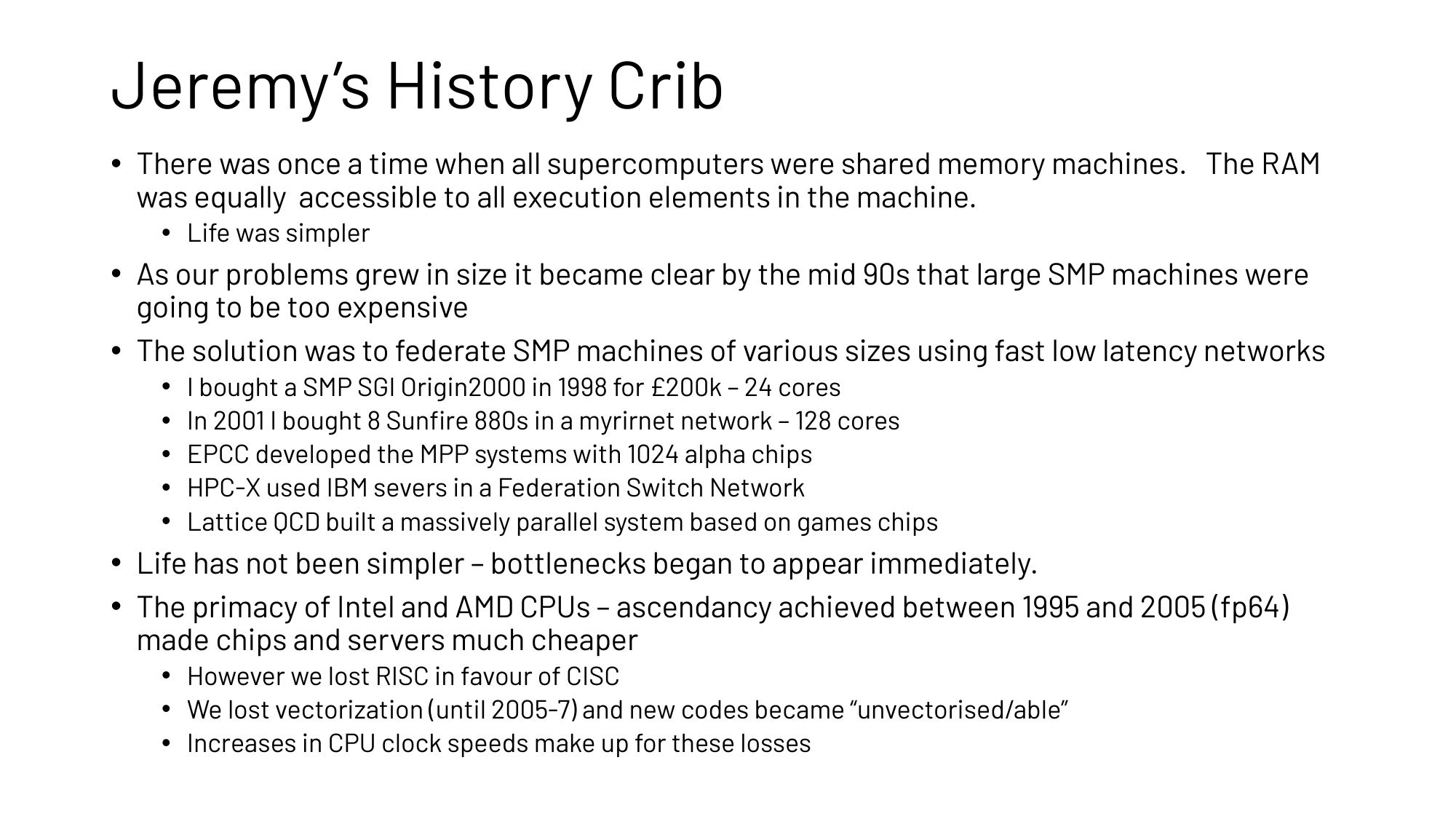

# Jeremy’s History Crib
There was once a time when all supercomputers were shared memory machines.   The RAM was equally  accessible to all execution elements in the machine.
Life was simpler
As our problems grew in size it became clear by the mid 90s that large SMP machines were going to be too expensive
The solution was to federate SMP machines of various sizes using fast low latency networks
I bought a SMP SGI Origin2000 in 1998 for £200k – 24 cores
In 2001 I bought 8 Sunfire 880s in a myrirnet network – 128 cores
EPCC developed the MPP systems with 1024 alpha chips
HPC-X used IBM severs in a Federation Switch Network
Lattice QCD built a massively parallel system based on games chips
Life has not been simpler – bottlenecks began to appear immediately.
The primacy of Intel and AMD CPUs – ascendancy achieved between 1995 and 2005 (fp64) made chips and servers much cheaper
However we lost RISC in favour of CISC
We lost vectorization (until 2005-7) and new codes became “unvectorised/able”
Increases in CPU clock speeds make up for these losses